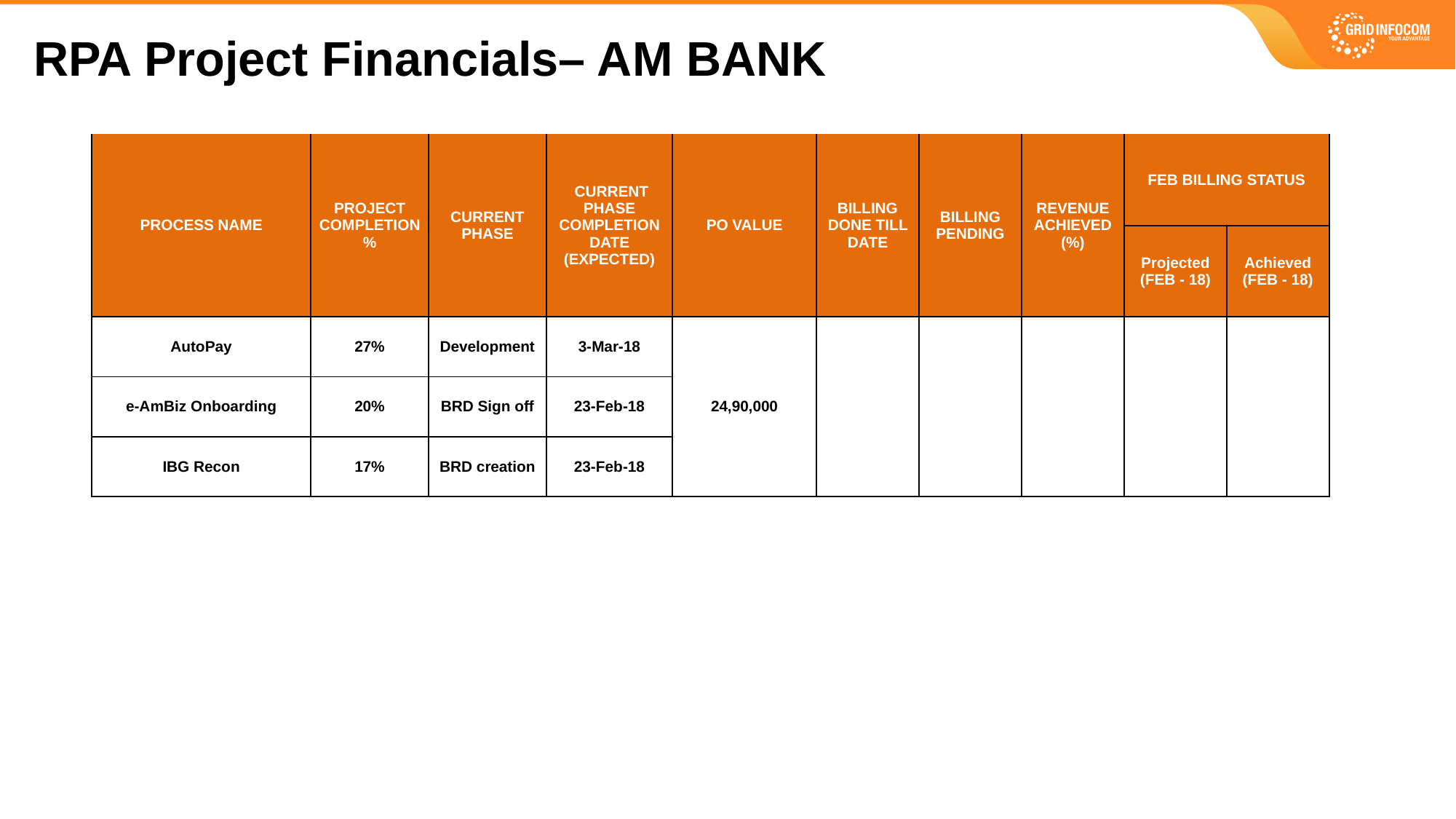

RPA Project Financials– AM BANK
| PROCESS NAME | PROJECT COMPLETION % | CURRENT PHASE | CURRENT PHASE COMPLETION DATE (EXPECTED) | PO VALUE | BILLING DONE TILL DATE | BILLING PENDING | REVENUE ACHIEVED (%) | FEB BILLING STATUS |  |
| --- | --- | --- | --- | --- | --- | --- | --- | --- | --- |
|  |  |  |  |  |  |  |  | Projected (FEB - 18) | Achieved (FEB - 18) |
| AutoPay | 27% | Development | 3-Mar-18 | 24,90,000 |  |  |  |  |  |
| e-AmBiz Onboarding | 20% | BRD Sign off | 23-Feb-18 |  |  |  |  |  |  |
| IBG Recon | 17% | BRD creation | 23-Feb-18 |  |  |  |  |  |  |